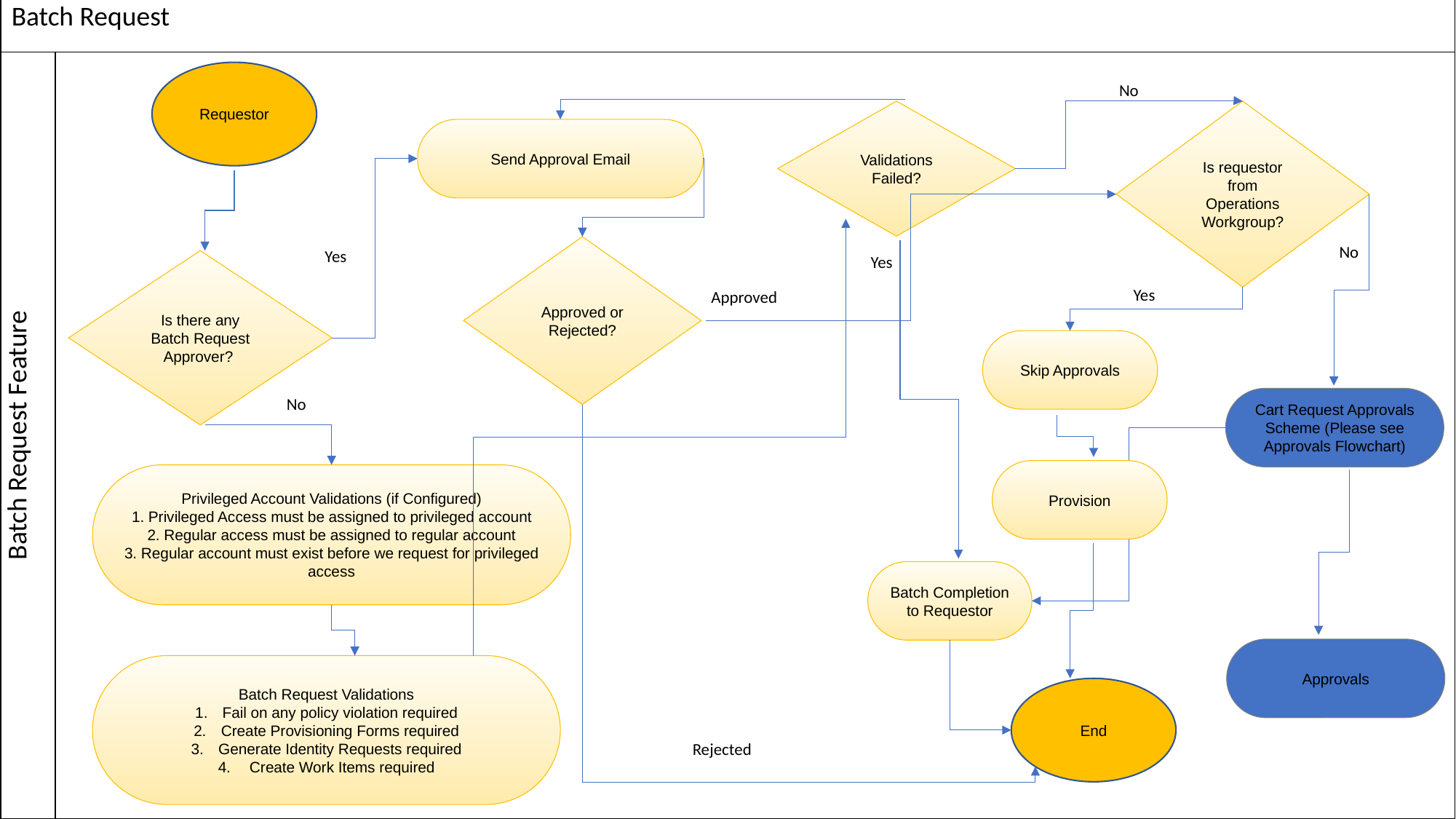

| Batch Request |  |
| --- | --- |
| Batch Request Feature |  |
Requestor
No
Validations Failed?
Is requestor from Operations Workgroup?
Send Approval Email
No
Approved or Rejected?
Yes
Yes
Is there any Batch Request Approver?
Yes
Approved
Skip Approvals
No
Cart Request Approvals Scheme (Please see Approvals Flowchart)
Provision
Privileged Account Validations (if Configured)
1. Privileged Access must be assigned to privileged account
2. Regular access must be assigned to regular account
3. Regular account must exist before we request for privileged access
Batch Completion to Requestor
Approvals
Batch Request Validations
Fail on any policy violation required
Create Provisioning Forms required
Generate Identity Requests required
 Create Work Items required
End
Rejected